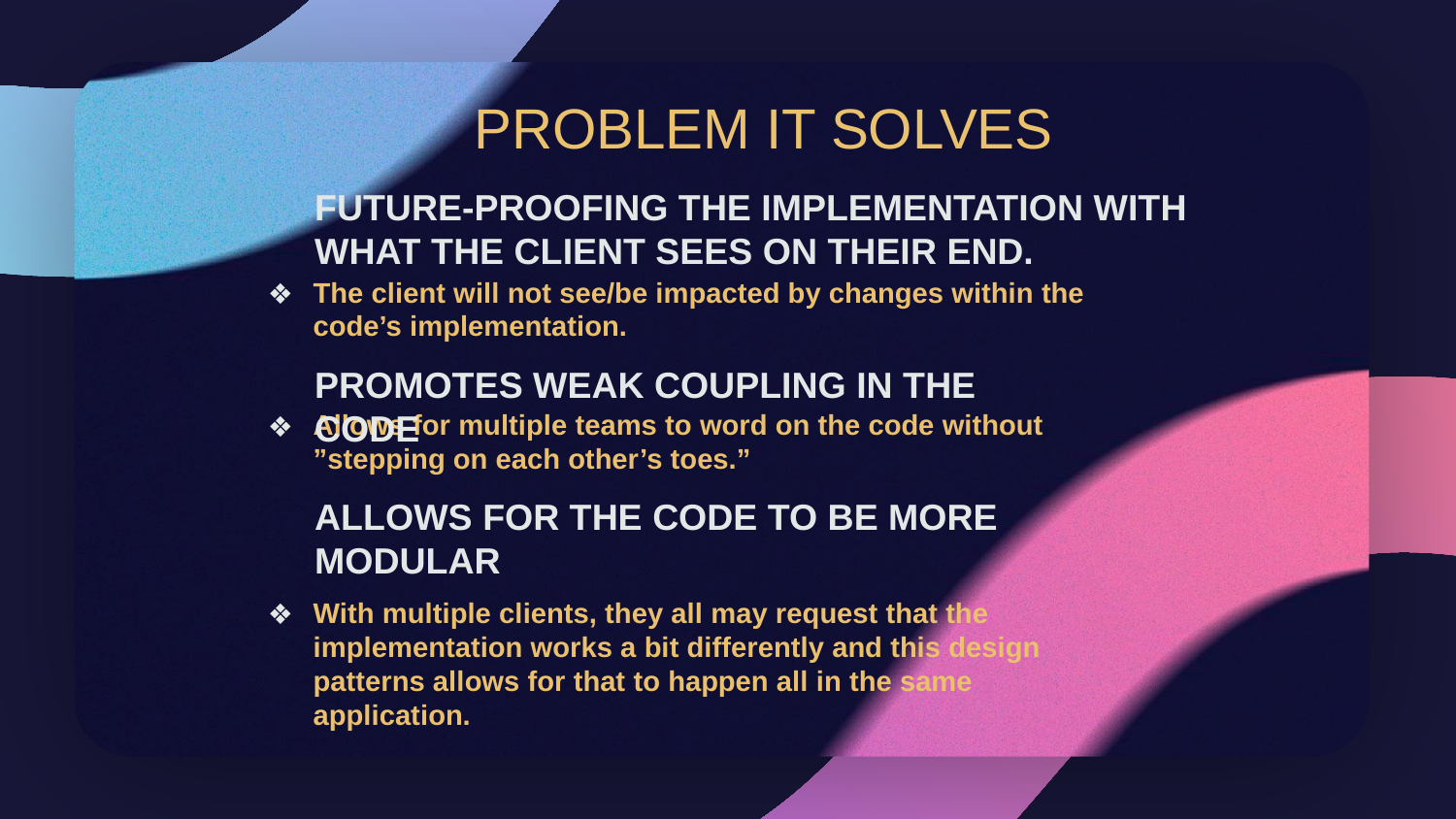

PROBLEM IT SOLVES
FUTURE-PROOFING THE IMPLEMENTATION WITH WHAT THE CLIENT SEES ON THEIR END.
The client will not see/be impacted by changes within the code’s implementation.
PROMOTES WEAK COUPLING IN THE CODE
Allows for multiple teams to word on the code without ”stepping on each other’s toes.”
ALLOWS FOR THE CODE TO BE MORE MODULAR
With multiple clients, they all may request that the implementation works a bit differently and this design patterns allows for that to happen all in the same application.